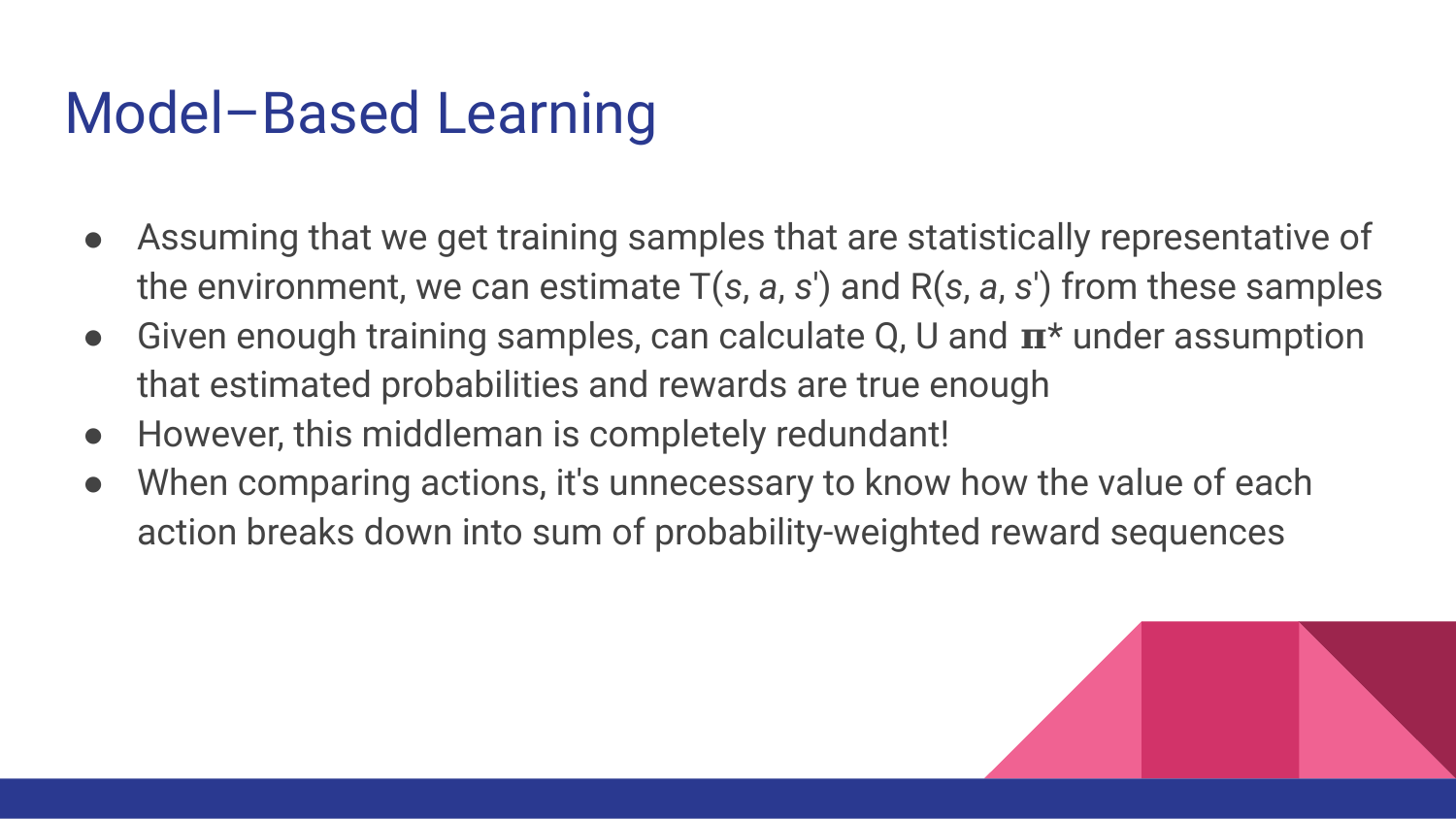

# Model–Based Learning
Assuming that we get training samples that are statistically representative of the environment, we can estimate T(s, a, s') and R(s, a, s') from these samples
Given enough training samples, can calculate Q, U and 𝛑* under assumption that estimated probabilities and rewards are true enough
However, this middleman is completely redundant!
When comparing actions, it's unnecessary to know how the value of each action breaks down into sum of probability-weighted reward sequences